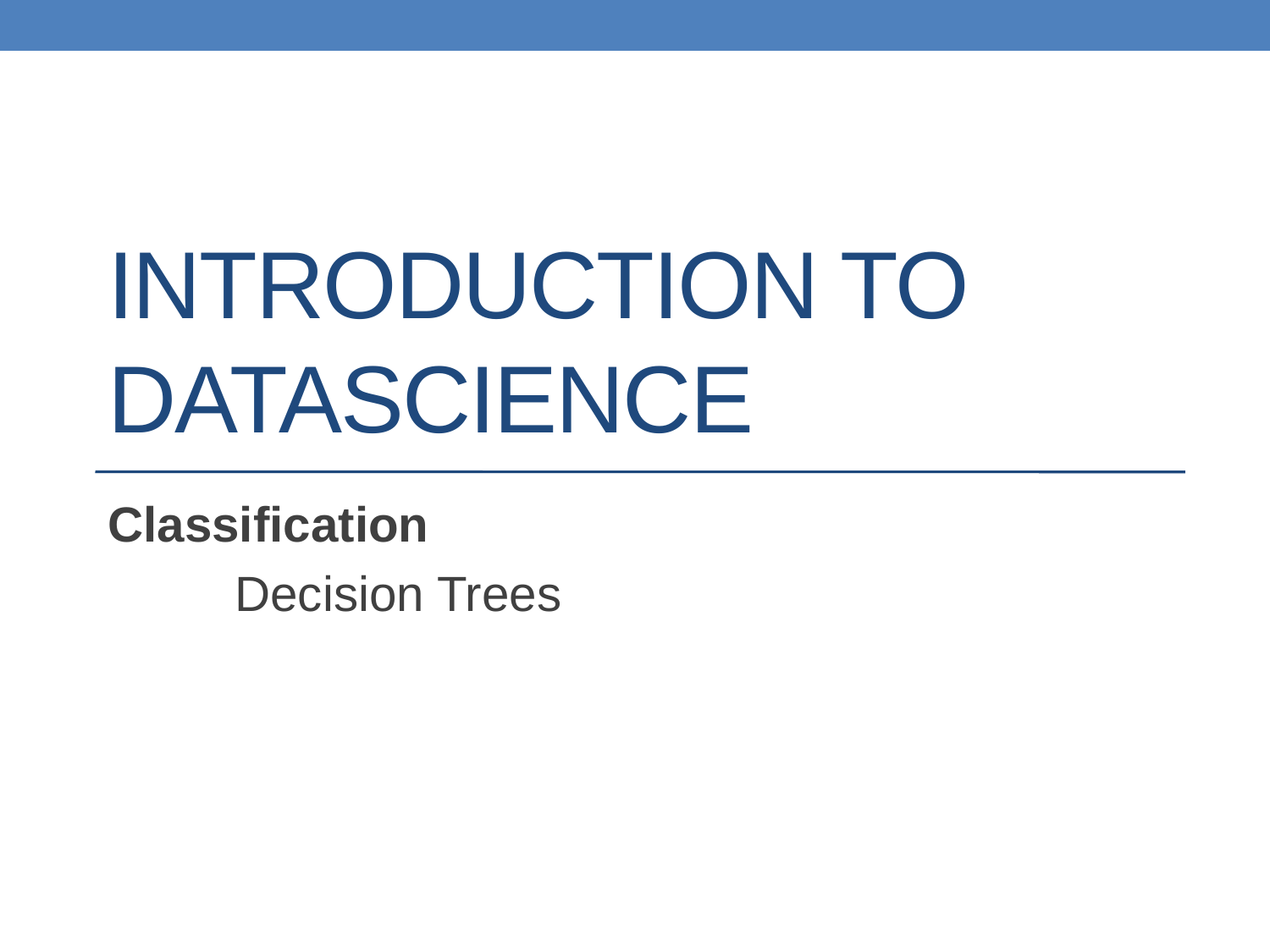

# Introduction to Datascience
Classification
	Decision Trees